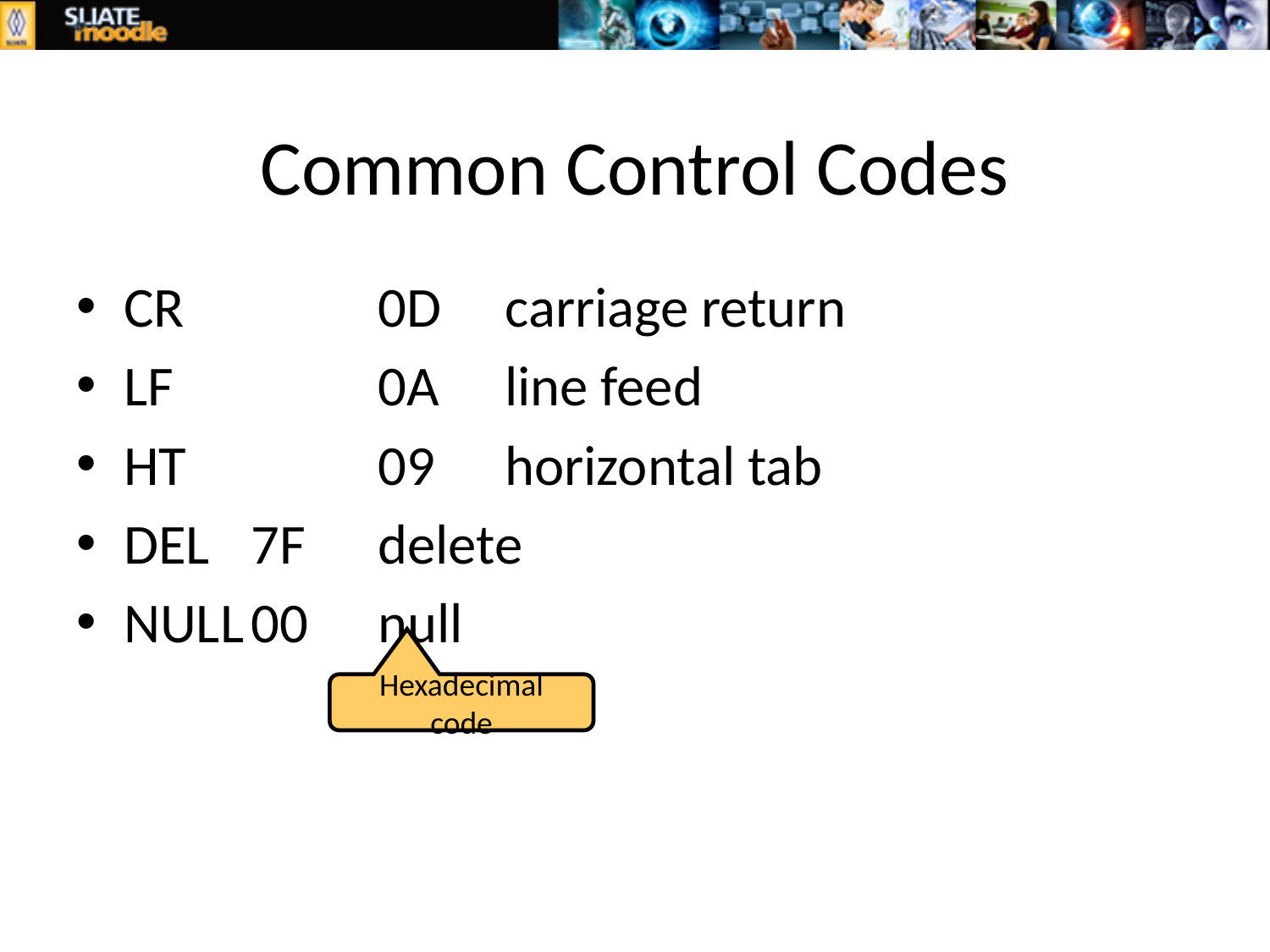

# Common Control Codes
CR		0D	carriage return
LF		0A	line feed
HT		09	horizontal tab
DEL	7F	delete
NULL	00	null
Hexadecimal code